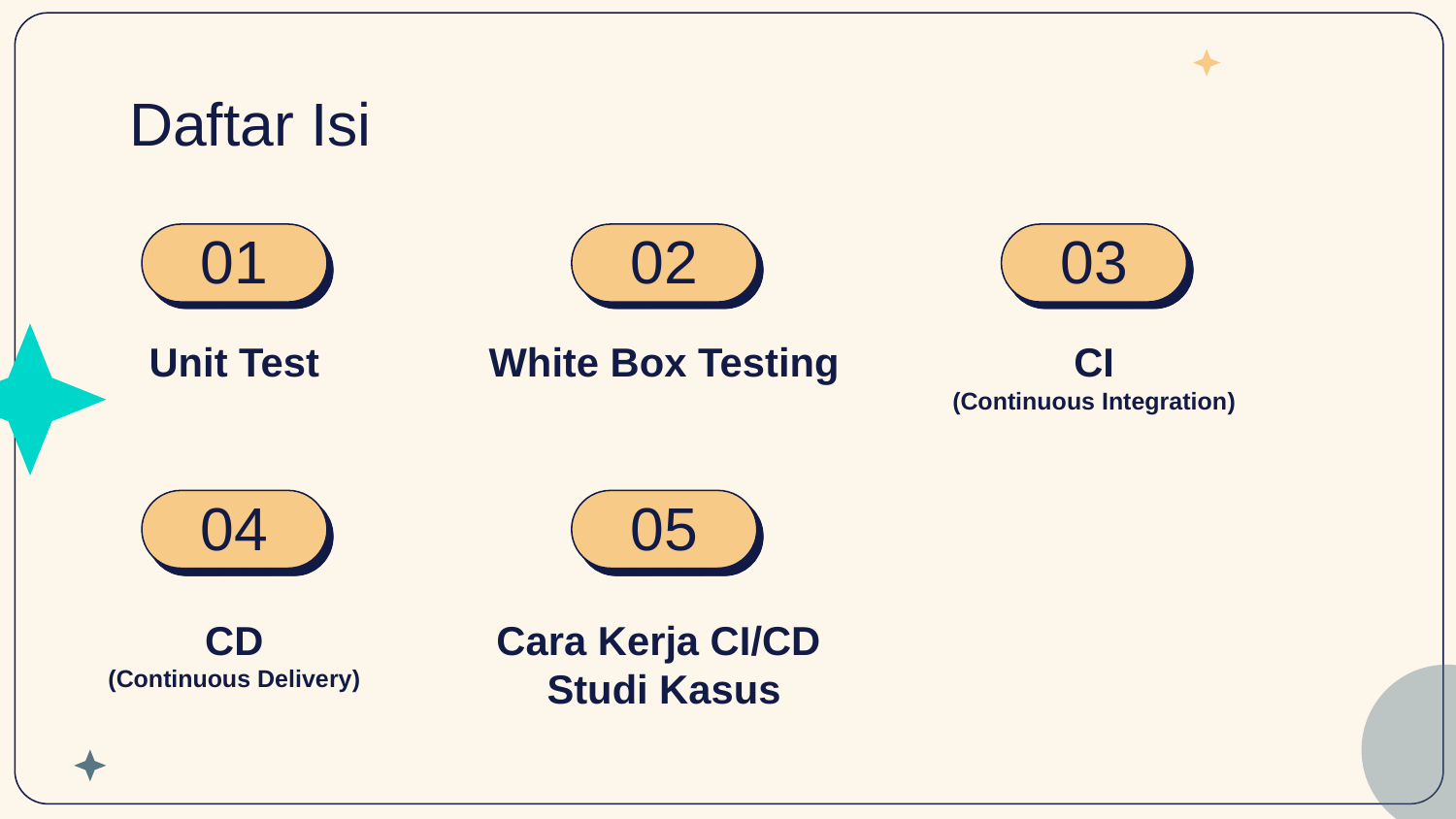

# Daftar Isi

01
02
03
Unit Test
White Box Testing
CI
(Continuous Integration)

05
04
Cara Kerja CI/CD
Studi Kasus
CD
(Continuous Delivery)